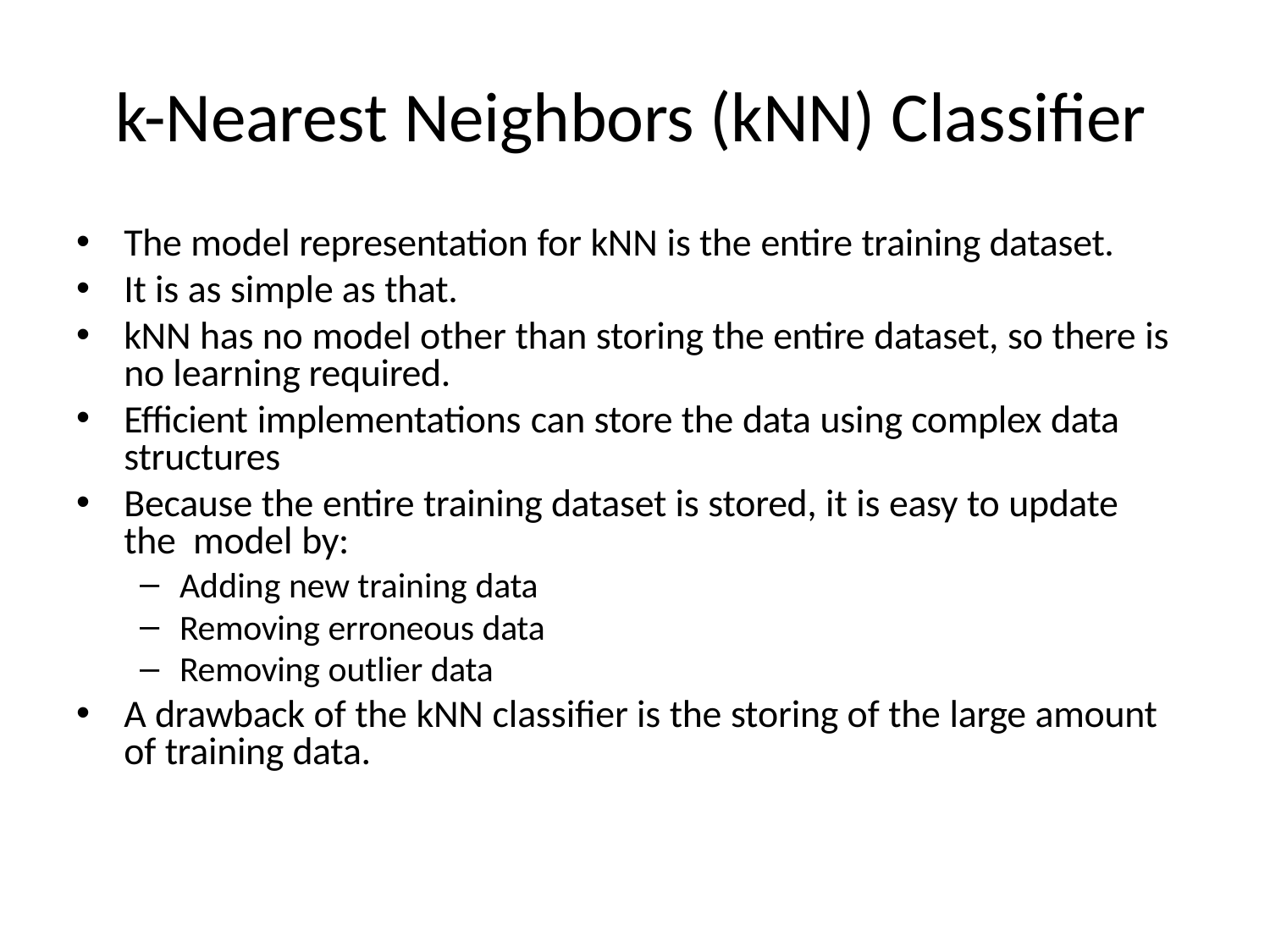

# k-Nearest Neighbors (kNN) Classifier
The model representation for kNN is the entire training dataset.
It is as simple as that.
kNN has no model other than storing the entire dataset, so there is  no learning required.
Efficient implementations can store the data using complex data  structures
Because the entire training dataset is stored, it is easy to update the  model by:
Adding new training data
Removing erroneous data
Removing outlier data
A drawback of the kNN classifier is the storing of the large amount  of training data.